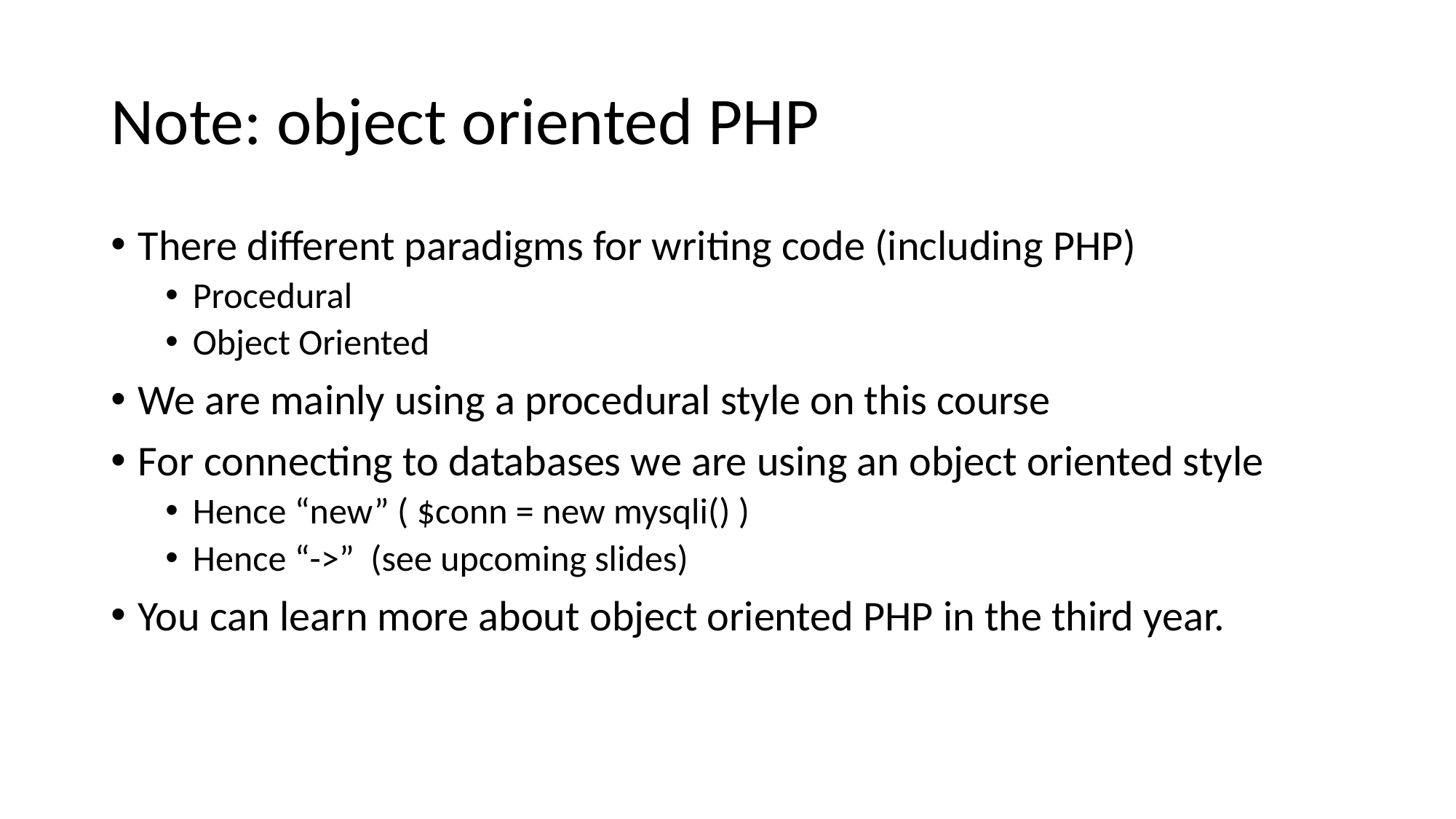

# Note: object oriented PHP
There different paradigms for writing code (including PHP)
Procedural
Object Oriented
We are mainly using a procedural style on this course
For connecting to databases we are using an object oriented style
Hence “new” ( $conn = new mysqli() )
Hence “->”  (see upcoming slides)
You can learn more about object oriented PHP in the third year.